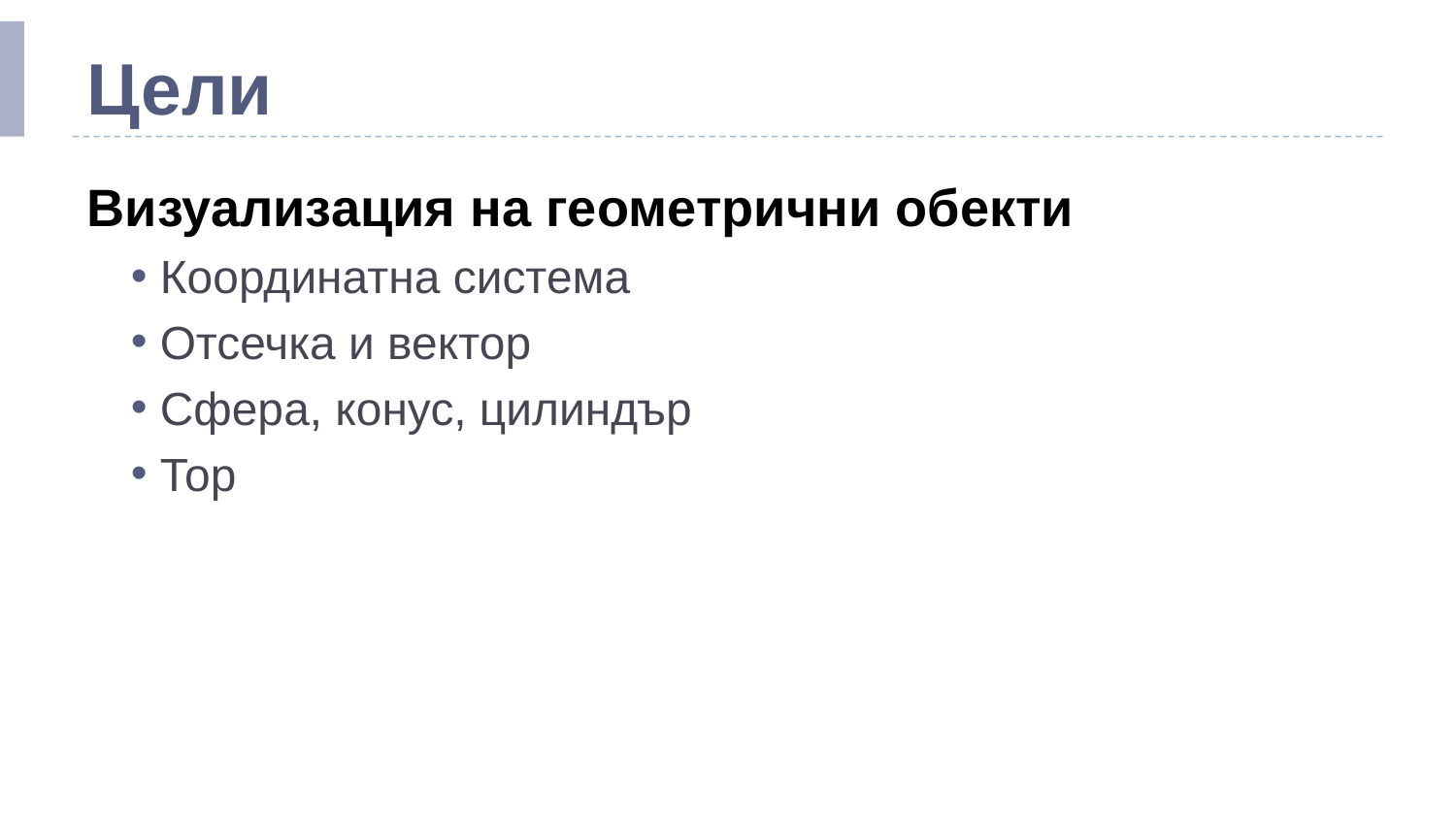

# Цели
Визуализация на геометрични обекти
Координатна система
Отсечка и вектор
Сфера, конус, цилиндър
Тор